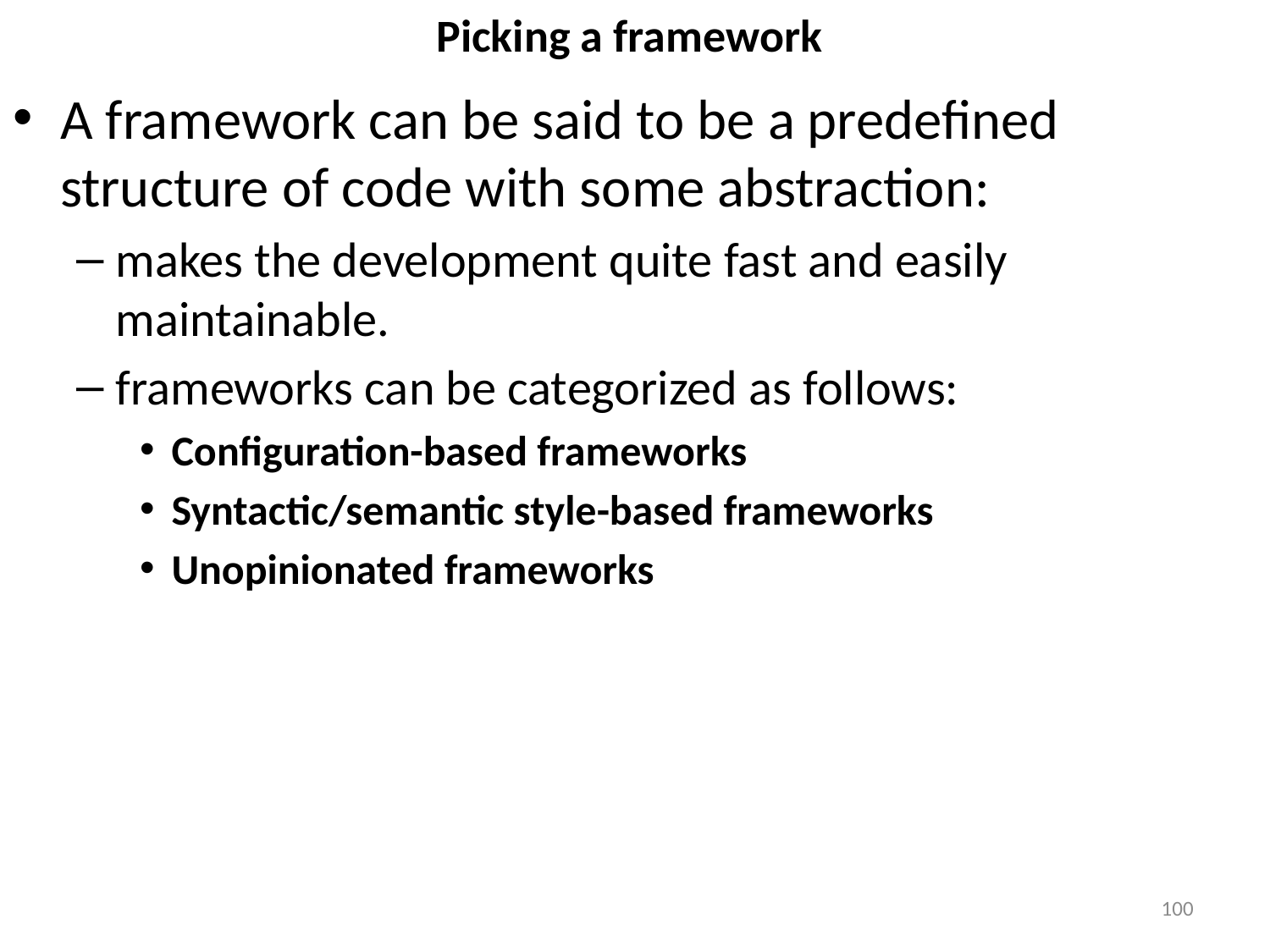

# Picking a framework
A framework can be said to be a predefined structure of code with some abstraction:
makes the development quite fast and easily maintainable.
frameworks can be categorized as follows:
Configuration-based frameworks
Syntactic/semantic style-based frameworks
Unopinionated frameworks

100